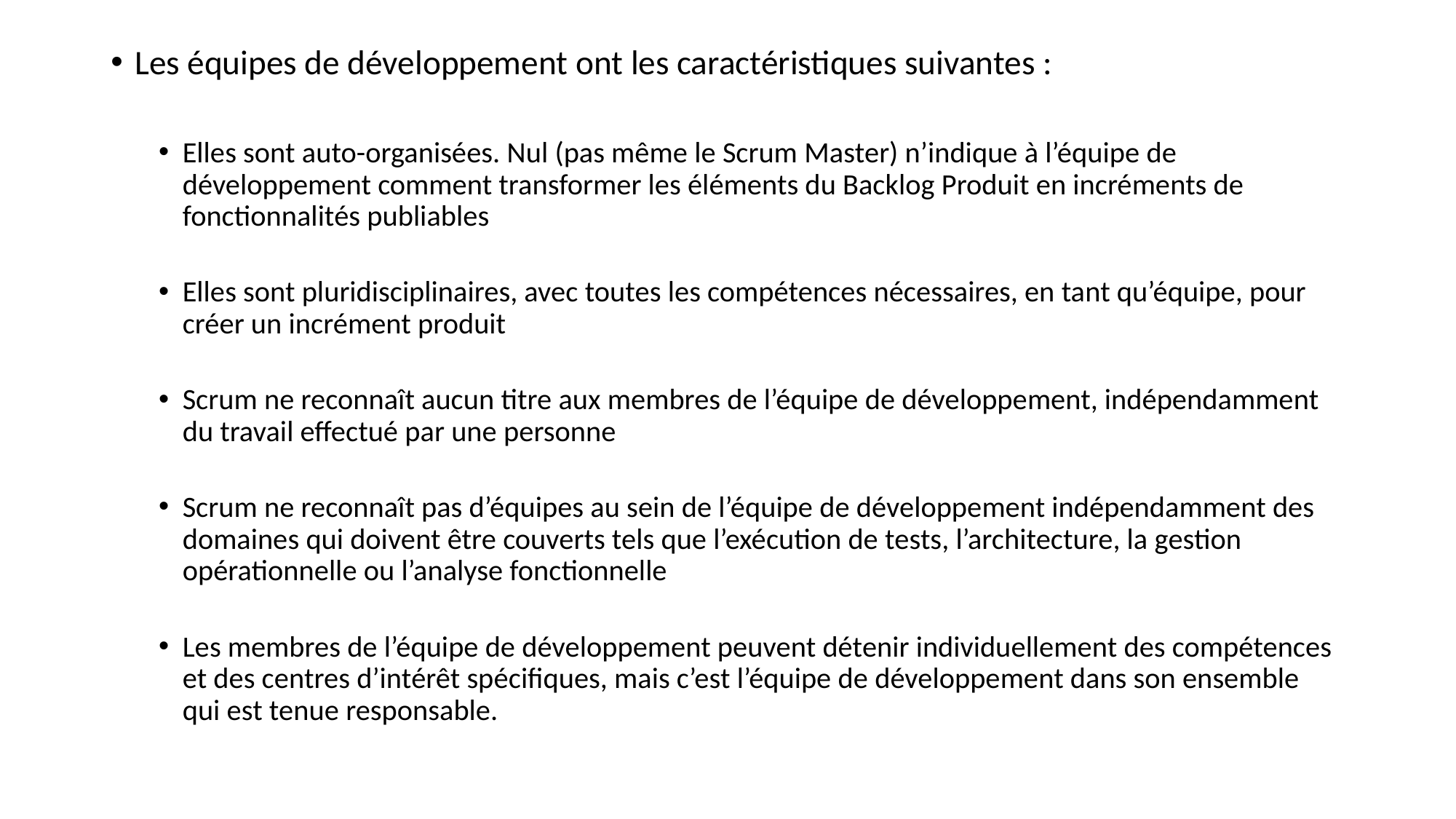

Les équipes de développement ont les caractéristiques suivantes :

Elles sont auto-organisées. Nul (pas même le Scrum Master) n’indique à l’équipe de développement comment transformer les éléments du Backlog Produit en incréments de fonctionnalités publiables

Elles sont pluridisciplinaires, avec toutes les compétences nécessaires, en tant qu’équipe, pour créer un incrément produit

Scrum ne reconnaît aucun titre aux membres de l’équipe de développement, indépendamment du travail effectué par une personne

Scrum ne reconnaît pas d’équipes au sein de l’équipe de développement indépendamment des domaines qui doivent être couverts tels que l’exécution de tests, l’architecture, la gestion opérationnelle ou l’analyse fonctionnelle

Les membres de l’équipe de développement peuvent détenir individuellement des compétences et des centres d’intérêt spécifiques, mais c’est l’équipe de développement dans son ensemble qui est tenue responsable.